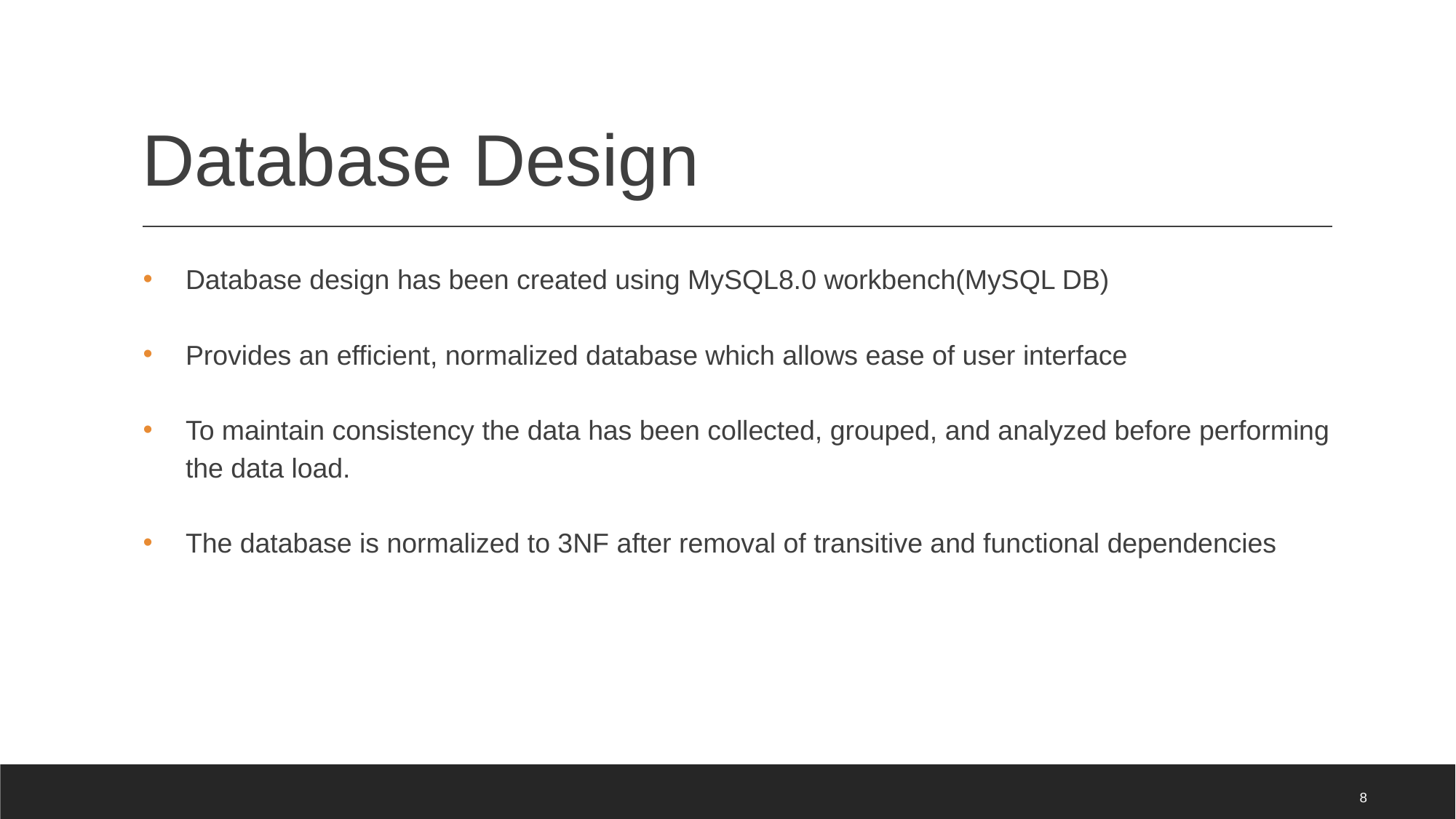

# Database Design
Database design has been created using MySQL8.0 workbench(MySQL DB)

Provides an efficient, normalized database which allows ease of user interface

To maintain consistency the data has been collected, grouped, and analyzed before performing the data load.

The database is normalized to 3NF after removal of transitive and functional dependencies